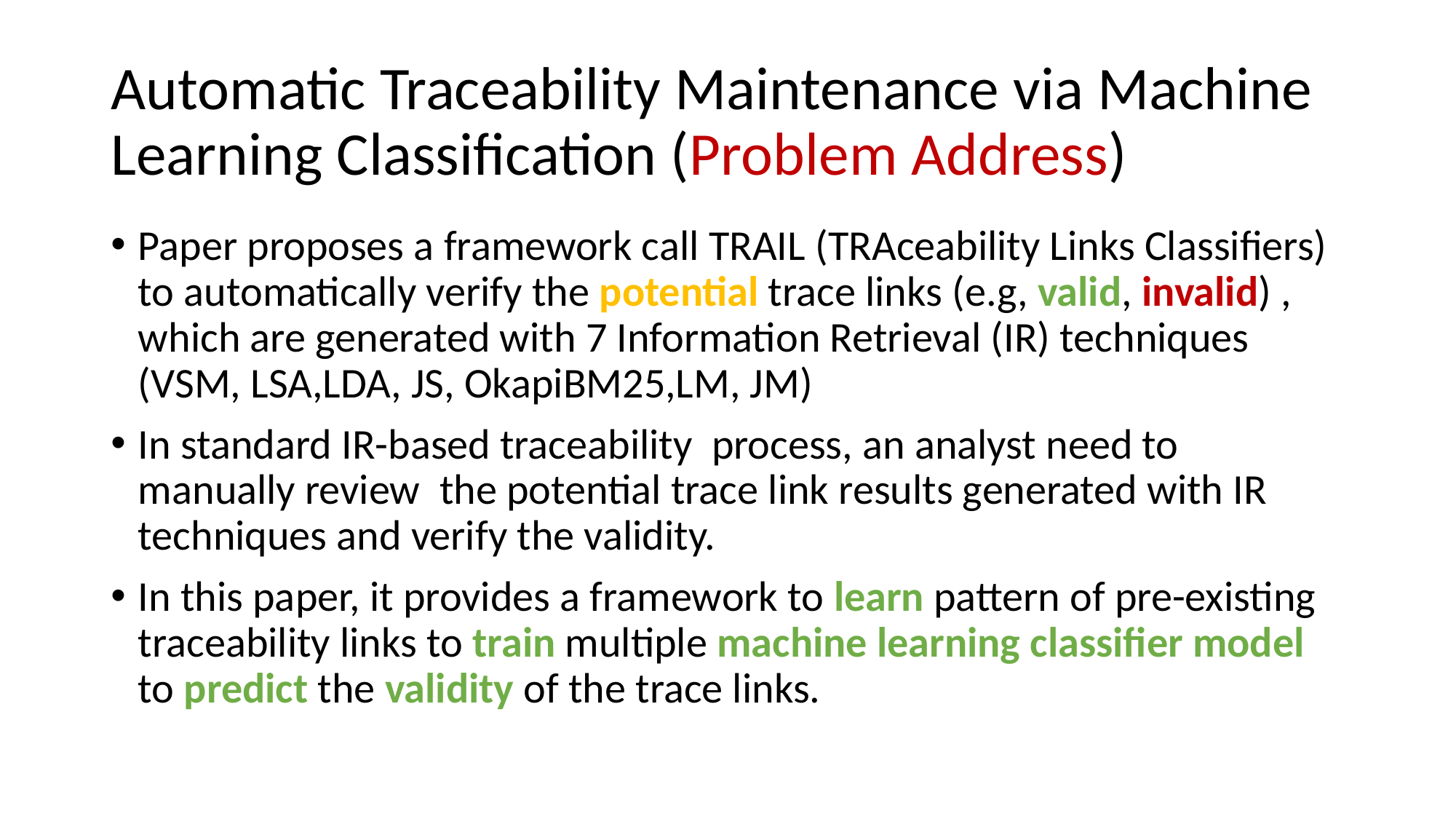

# Automatic Traceability Maintenance via Machine Learning Classification (Problem Address)
Paper proposes a framework call TRAIL (TRAceability Links Classifiers) to automatically verify the potential trace links (e.g, valid, invalid) , which are generated with 7 Information Retrieval (IR) techniques (VSM, LSA,LDA, JS, OkapiBM25,LM, JM)
In standard IR-based traceability  process, an analyst need to manually review  the potential trace link results generated with IR techniques and verify the validity.
In this paper, it provides a framework to learn pattern of pre-existing traceability links to train multiple machine learning classifier model to predict the validity of the trace links.